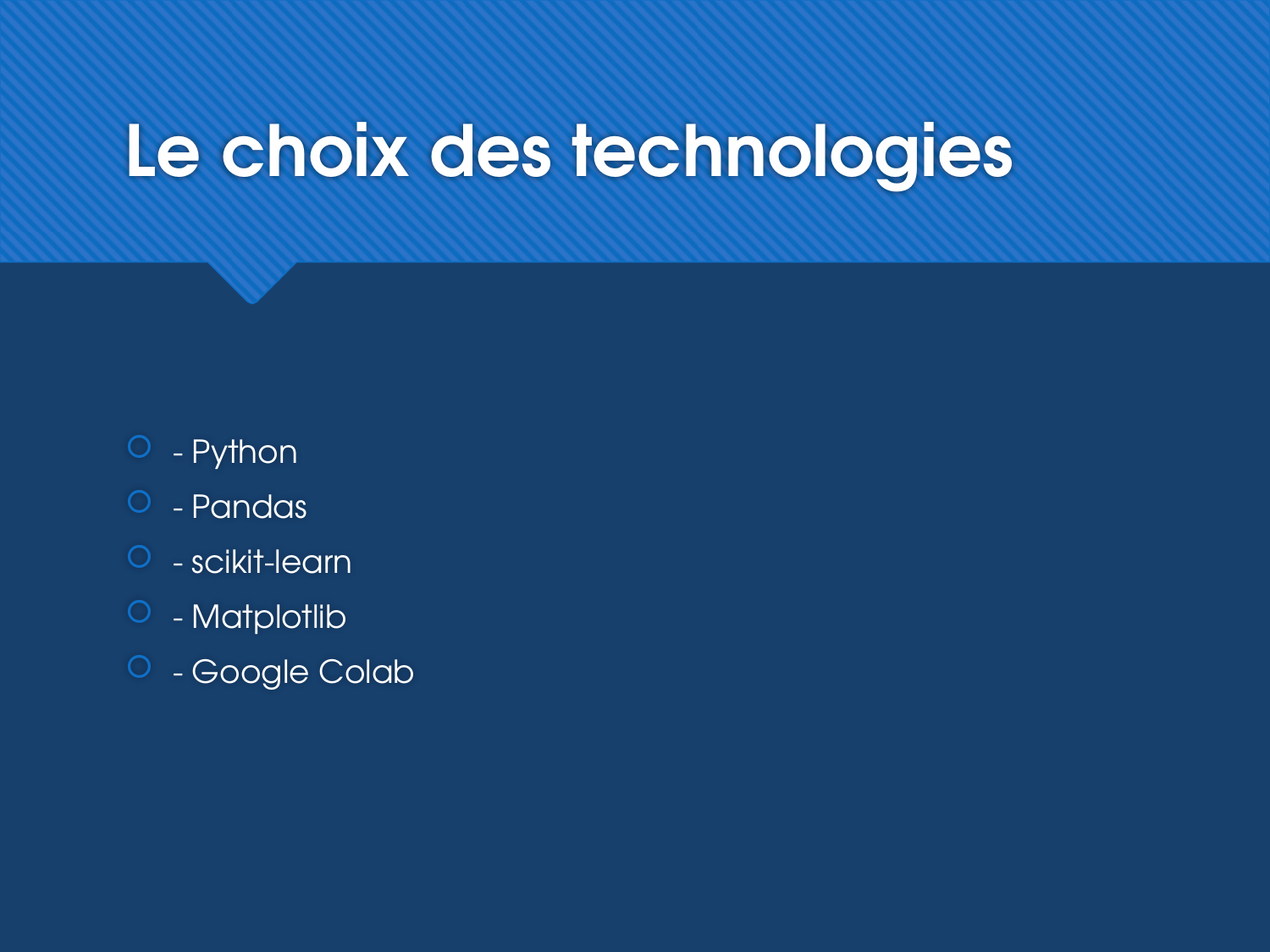

# Le choix des technologies
- Python
- Pandas
- scikit-learn
- Matplotlib
- Google Colab